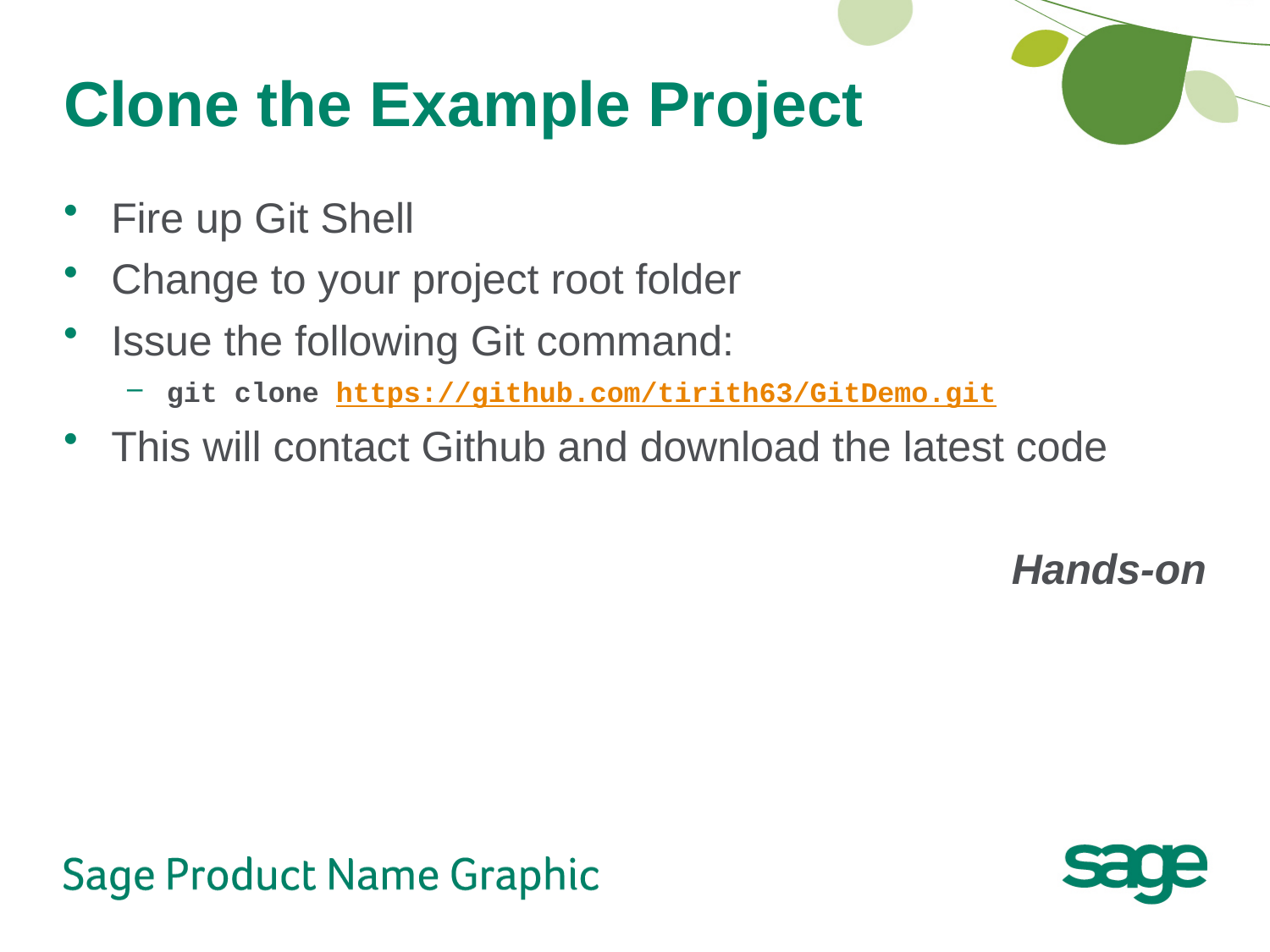

# Clone the Example Project
Fire up Git Shell
Change to your project root folder
Issue the following Git command:
git clone https://github.com/tirith63/GitDemo.git
This will contact Github and download the latest code

Hands-on